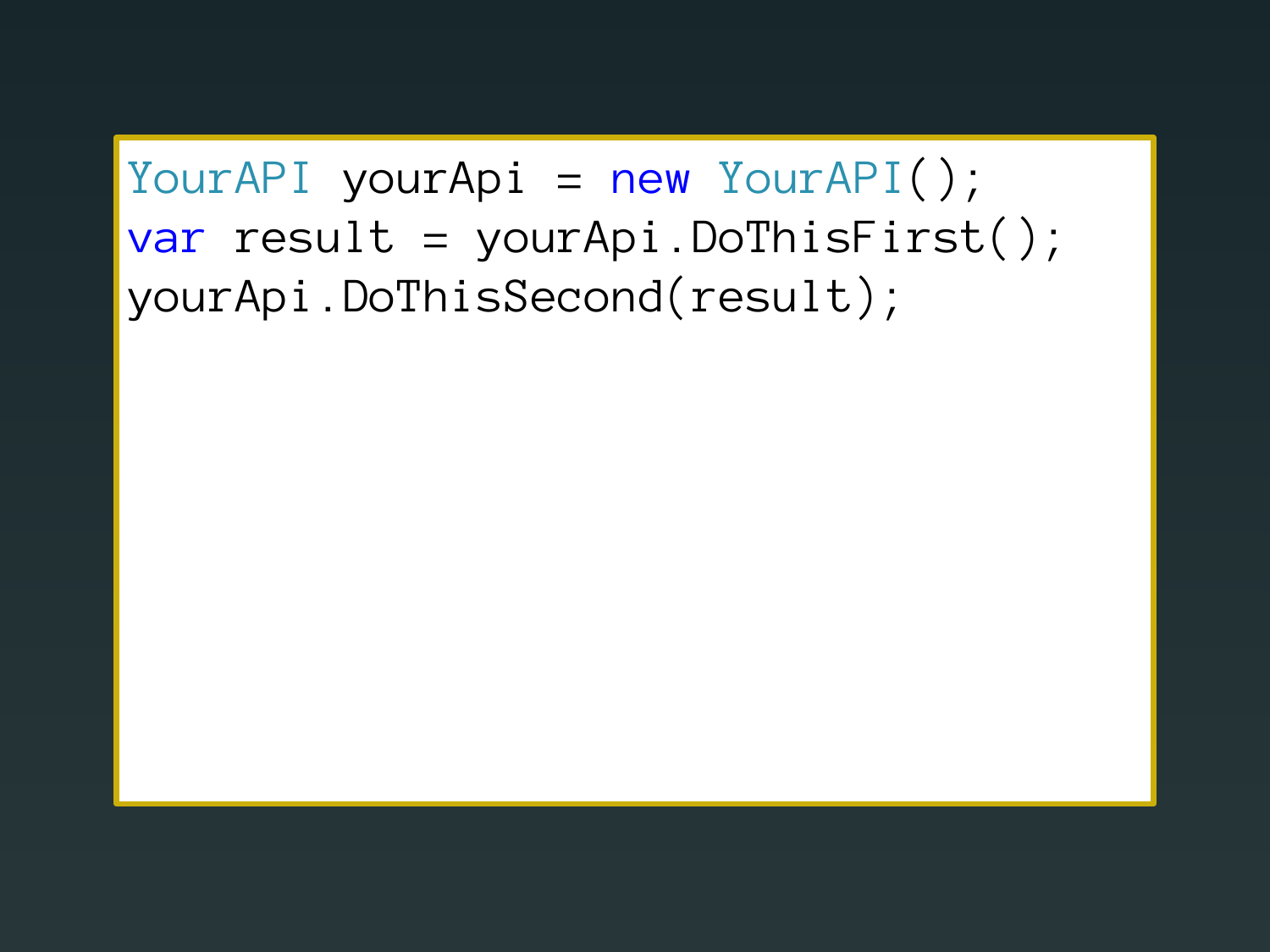

YourAPI yourApi = new YourAPI();
var result = yourApi.DoThisFirst();
yourApi.DoThisSecond(result);